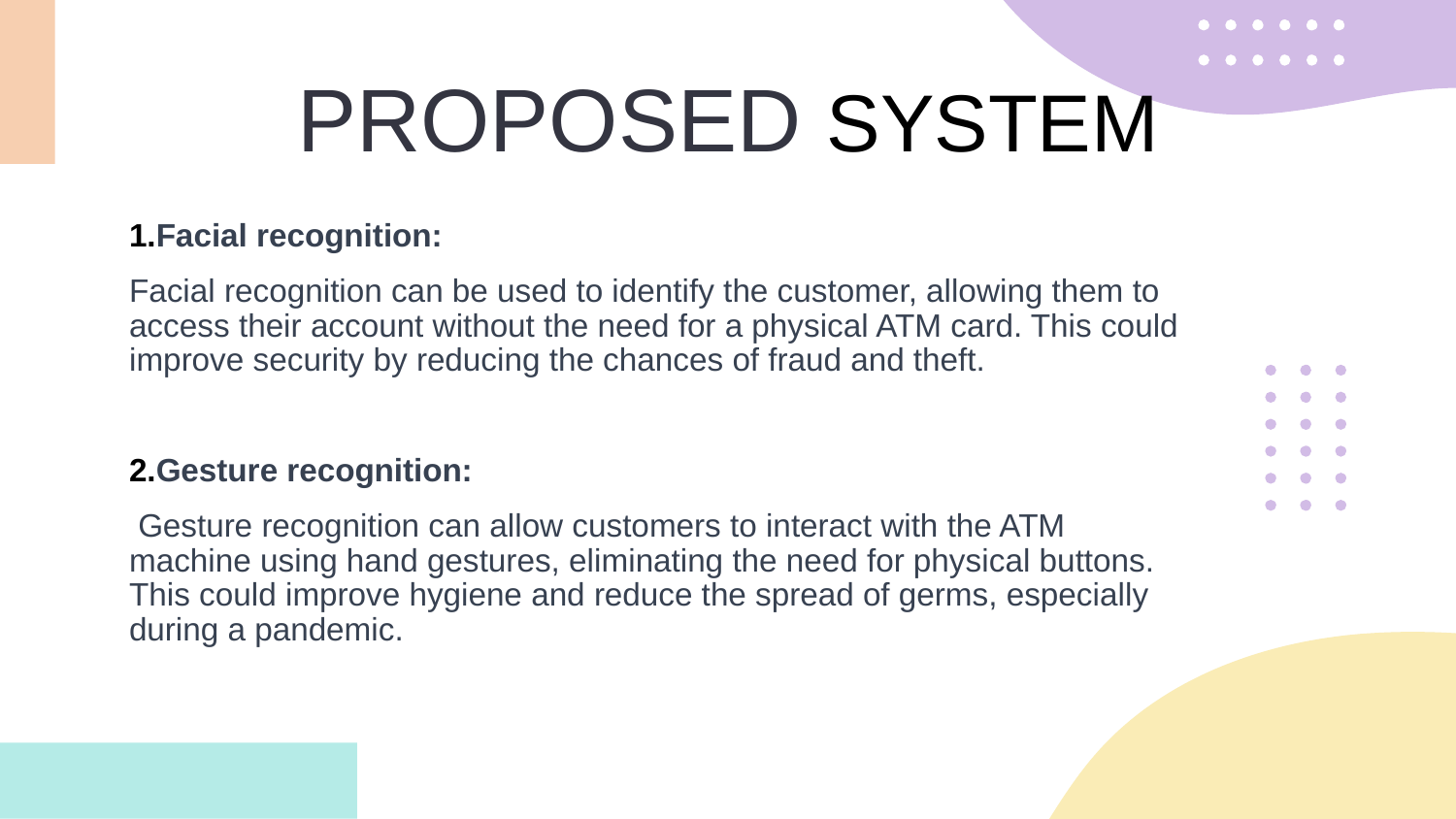

# PROPOSED SYSTEM

1.Facial recognition:
Facial recognition can be used to identify the customer, allowing them to access their account without the need for a physical ATM card. This could improve security by reducing the chances of fraud and theft.

2.Gesture recognition:
 Gesture recognition can allow customers to interact with the ATM machine using hand gestures, eliminating the need for physical buttons. This could improve hygiene and reduce the spread of germs, especially during a pandemic.